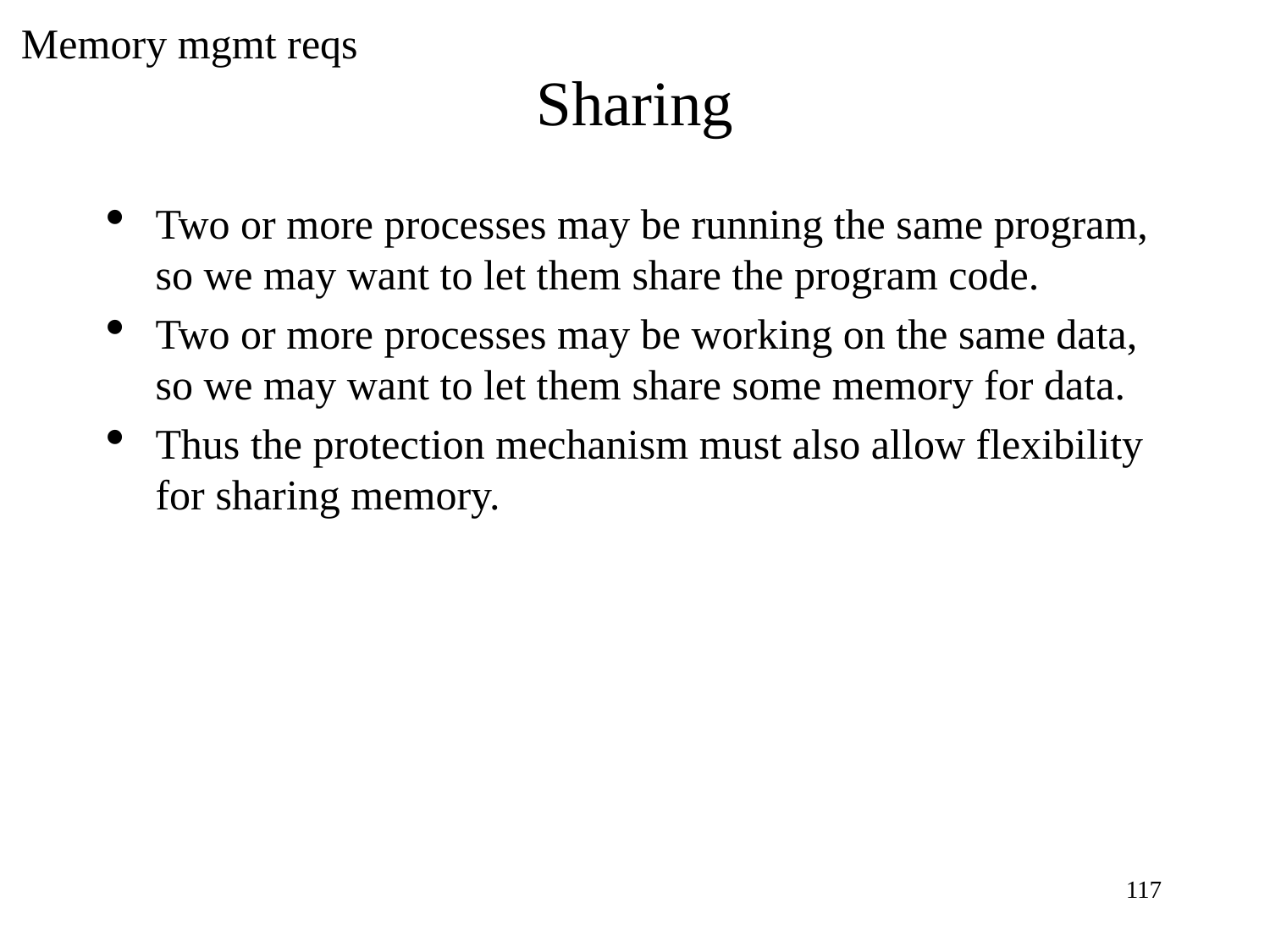

Memory mgmt reqs
Sharing
Two or more processes may be running the same program, so we may want to let them share the program code.
Two or more processes may be working on the same data, so we may want to let them share some memory for data.
Thus the protection mechanism must also allow flexibility for sharing memory.
117